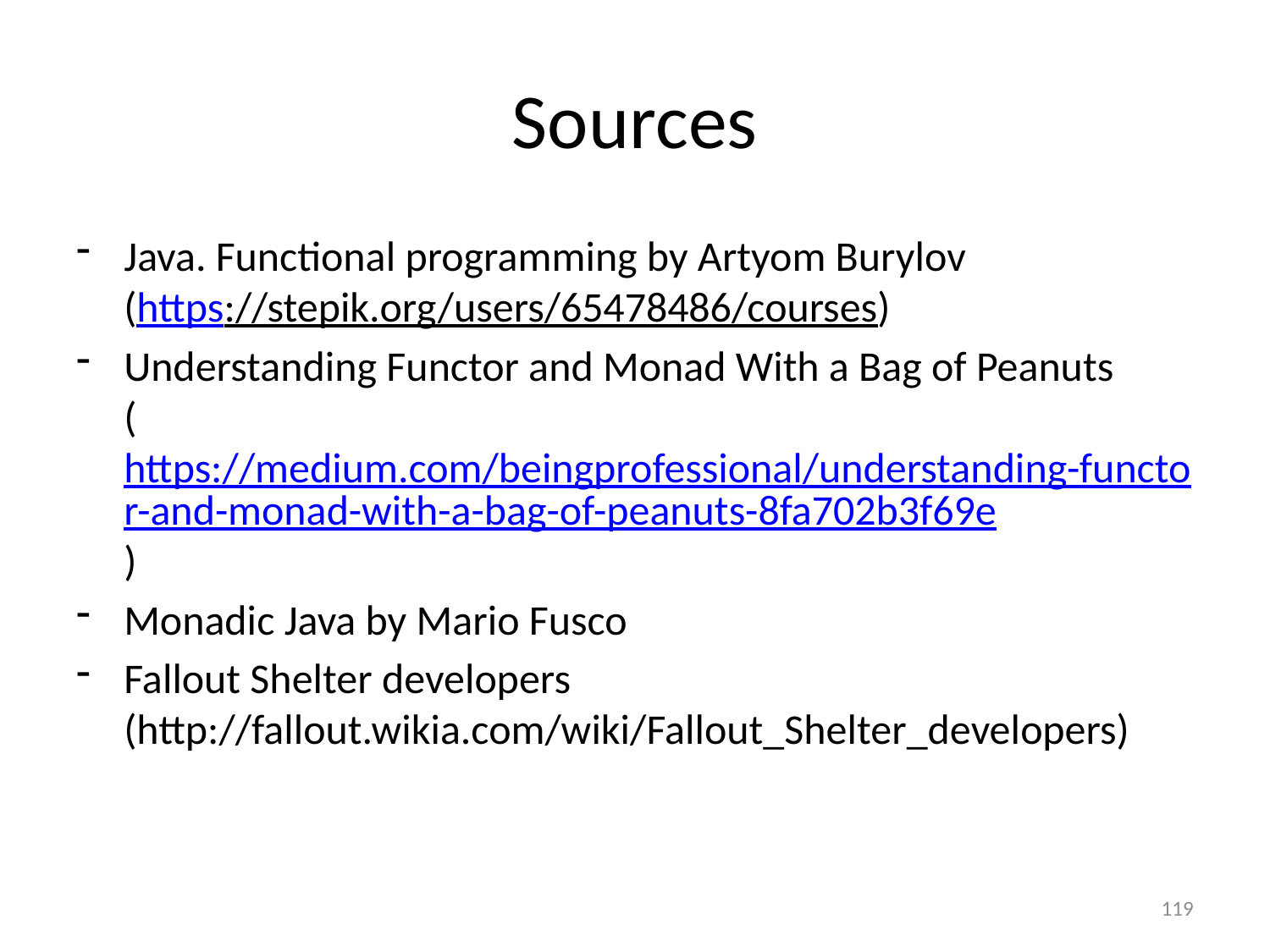

# Sources
Java. Functional programming by Artyom Burylov
(https://stepik.org/users/65478486/courses)
Understanding Functor and Monad With a Bag of Peanuts
(https://medium.com/beingprofessional/understanding-functor-and-monad-with-a-bag-of-peanuts-8fa702b3f69e)
Monadic Java by Mario Fusco
Fallout Shelter developers
(http://fallout.wikia.com/wiki/Fallout_Shelter_developers)
119